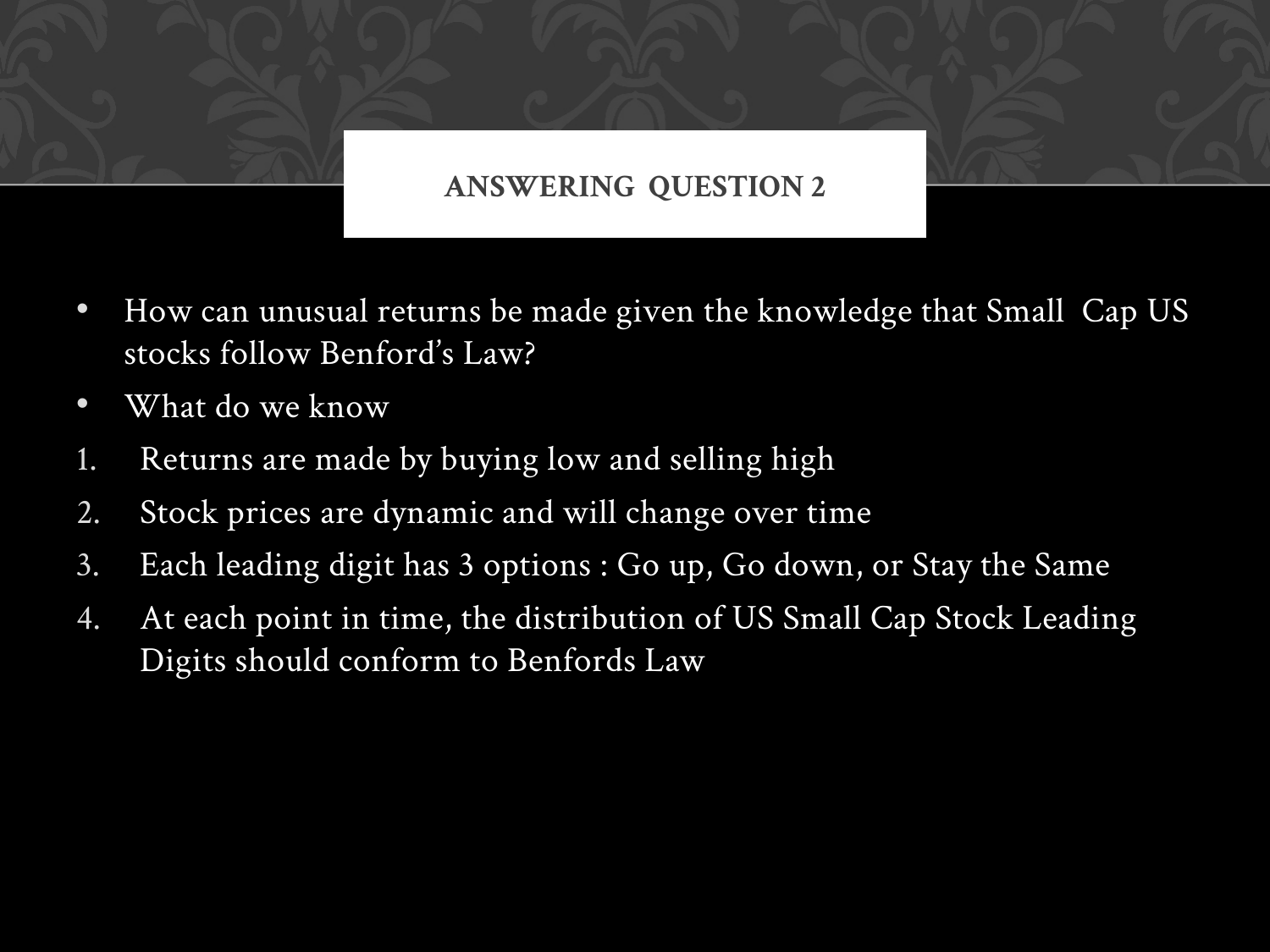

# Answering  question 2
How can unusual returns be made given the knowledge that Small  Cap US stocks follow Benford’s Law?
What do we know
Returns are made by buying low and selling high
Stock prices are dynamic and will change over time
Each leading digit has 3 options : Go up, Go down, or Stay the Same
At each point in time, the distribution of US Small Cap Stock Leading Digits should conform to Benfords Law